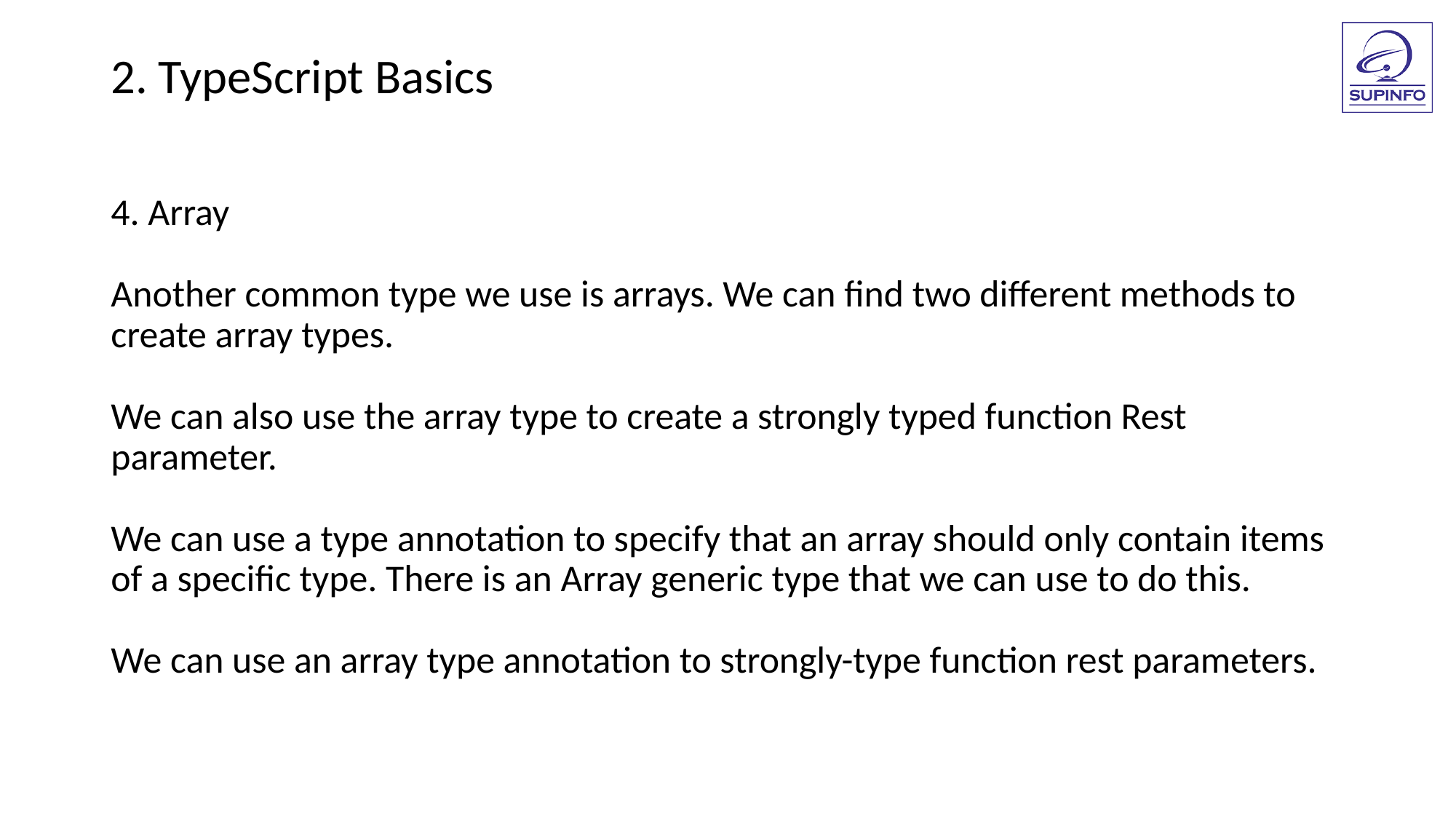

2. TypeScript Basics
4. Array

Another common type we use is arrays. We can find two different methods to create array types.

We can also use the array type to create a strongly typed function Rest parameter.

We can use a type annotation to specify that an array should only contain items of a specific type. There is an Array generic type that we can use to do this.

We can use an array type annotation to strongly-type function rest parameters.